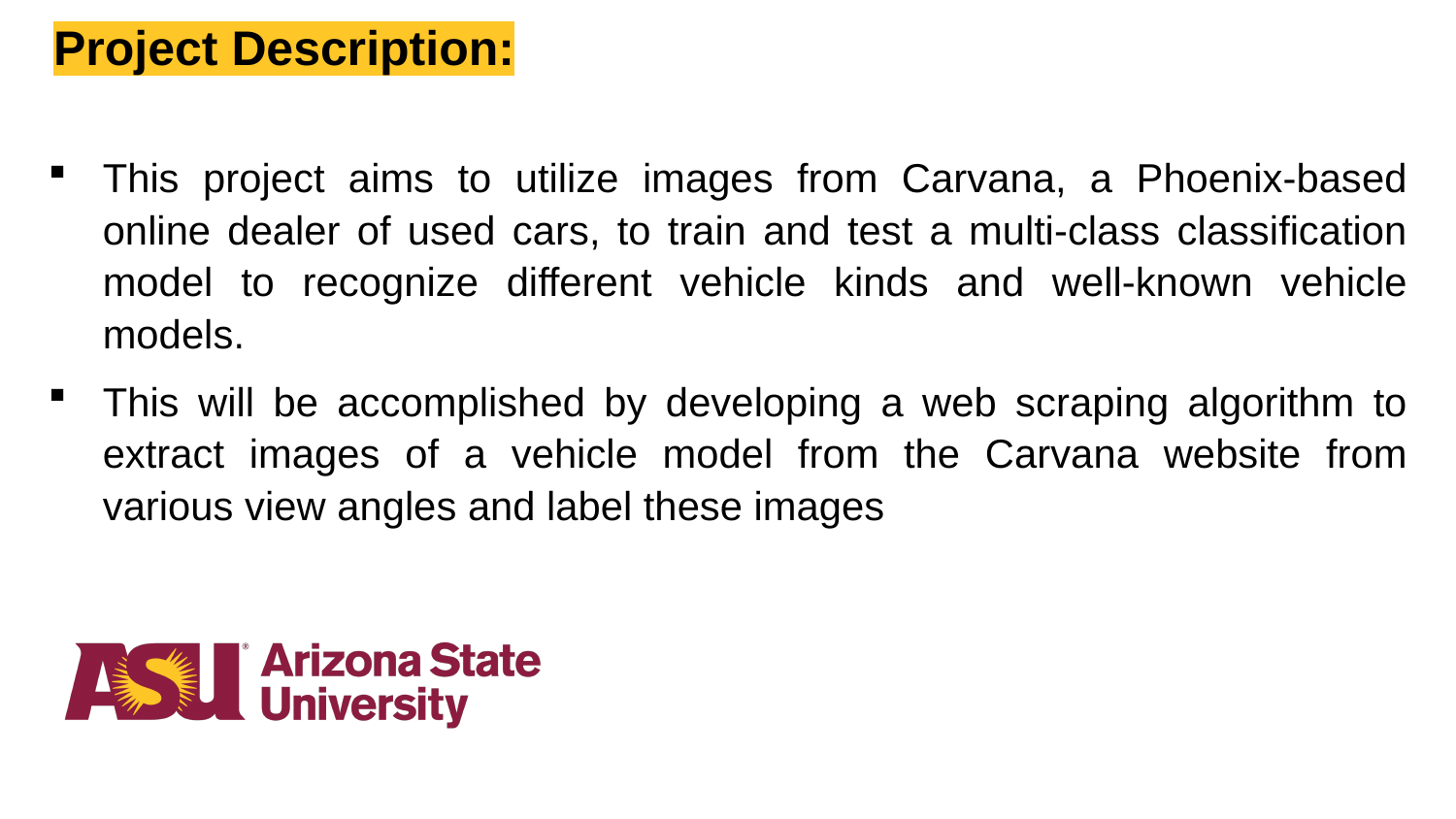

Project Description:
This project aims to utilize images from Carvana, a Phoenix-based online dealer of used cars, to train and test a multi-class classification model to recognize different vehicle kinds and well-known vehicle models.
This will be accomplished by developing a web scraping algorithm to extract images of a vehicle model from the Carvana website from various view angles and label these images